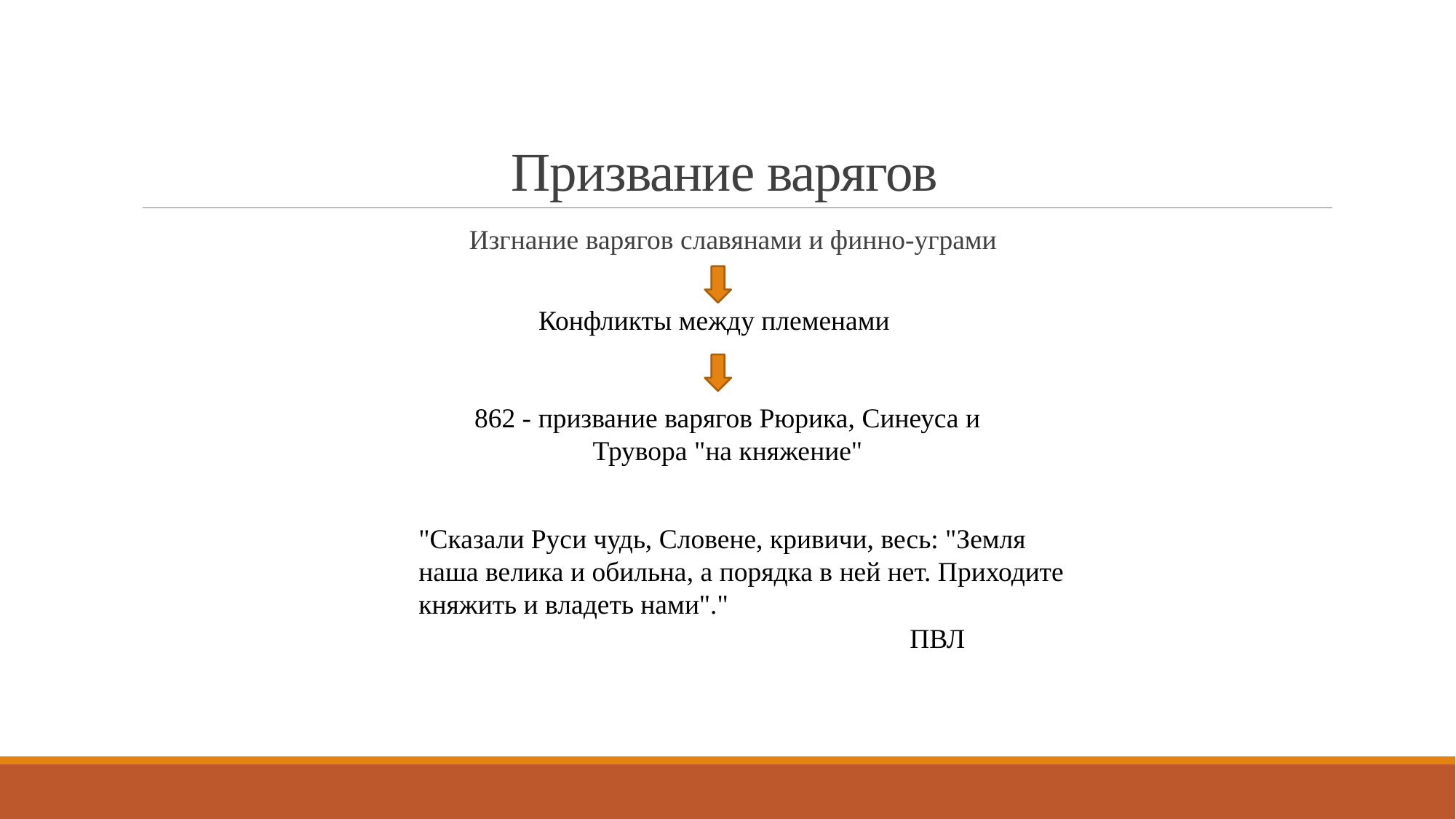

# Призвание варягов
Изгнание варягов славянами и финно-уграми

Конфликты между племенами

862 - призвание варягов Рюрика, Синеуса и Трувора "на княжение"
"Сказали Руси чудь, Словене, кривичи, весь: "Земля наша велика и обильна, а порядка в ней нет. Приходите княжить и владеть нами"."
ПВЛ